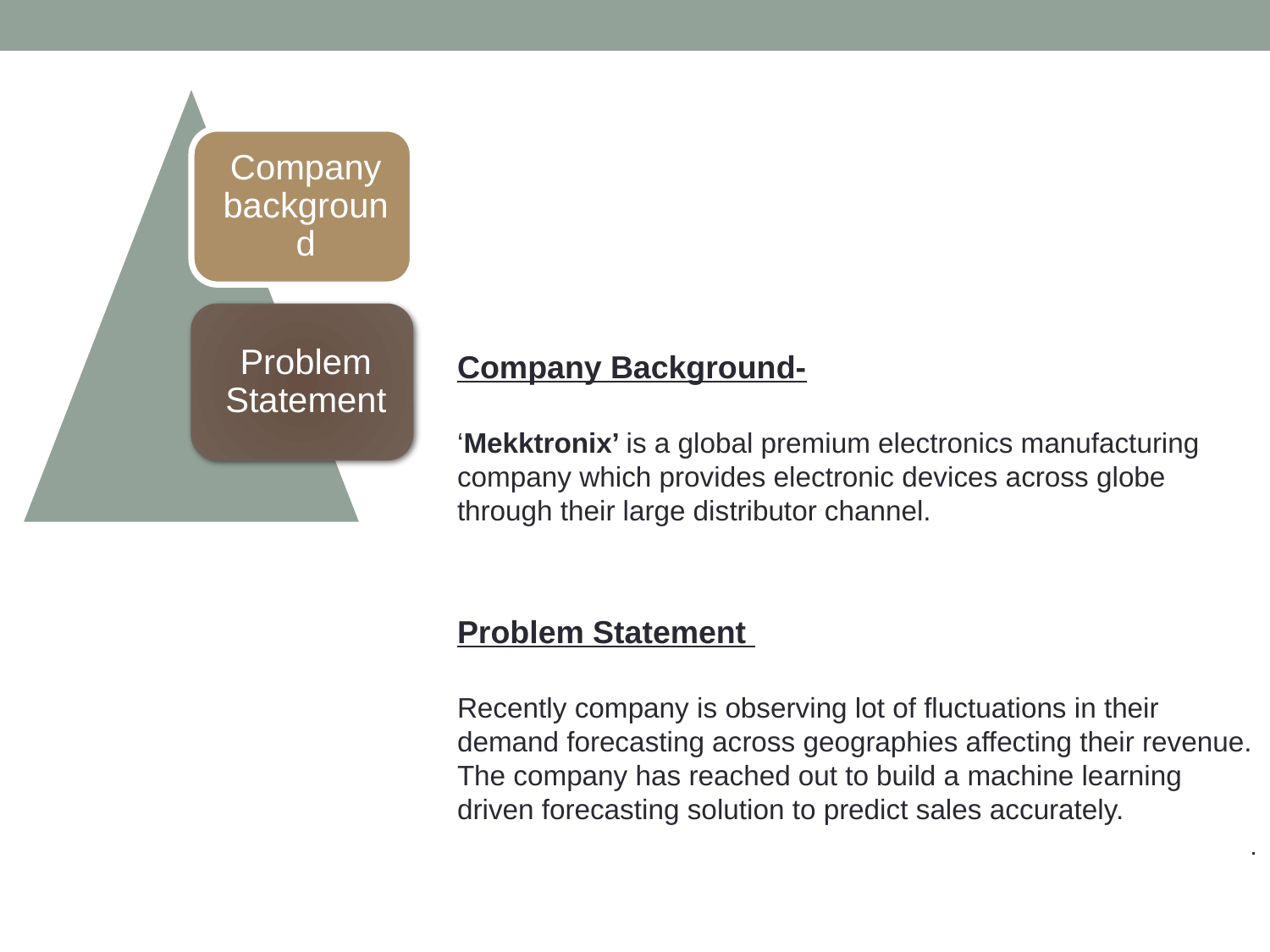

Company background
Problem Statement

Company Background-

‘Mekktronix’ is a global premium electronics manufacturing company which provides electronic devices across globe through their large distributor channel.

Problem Statement

Recently company is observing lot of fluctuations in their demand forecasting across geographies affecting their revenue. The company has reached out to build a machine learning driven forecasting solution to predict sales accurately.
.